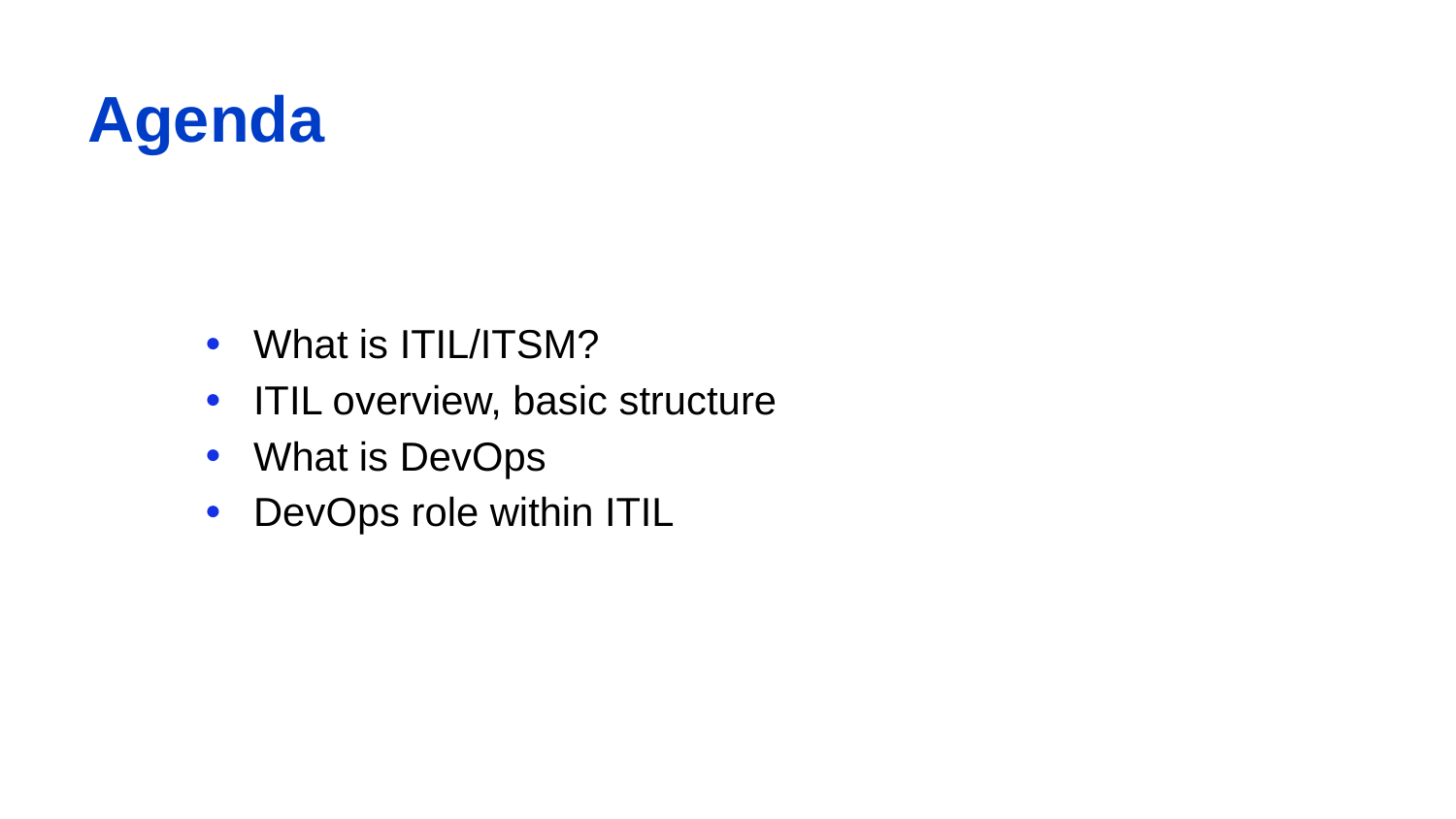

# Agenda
What is ITIL/ITSM?
ITIL overview, basic structure
What is DevOps
DevOps role within ITIL